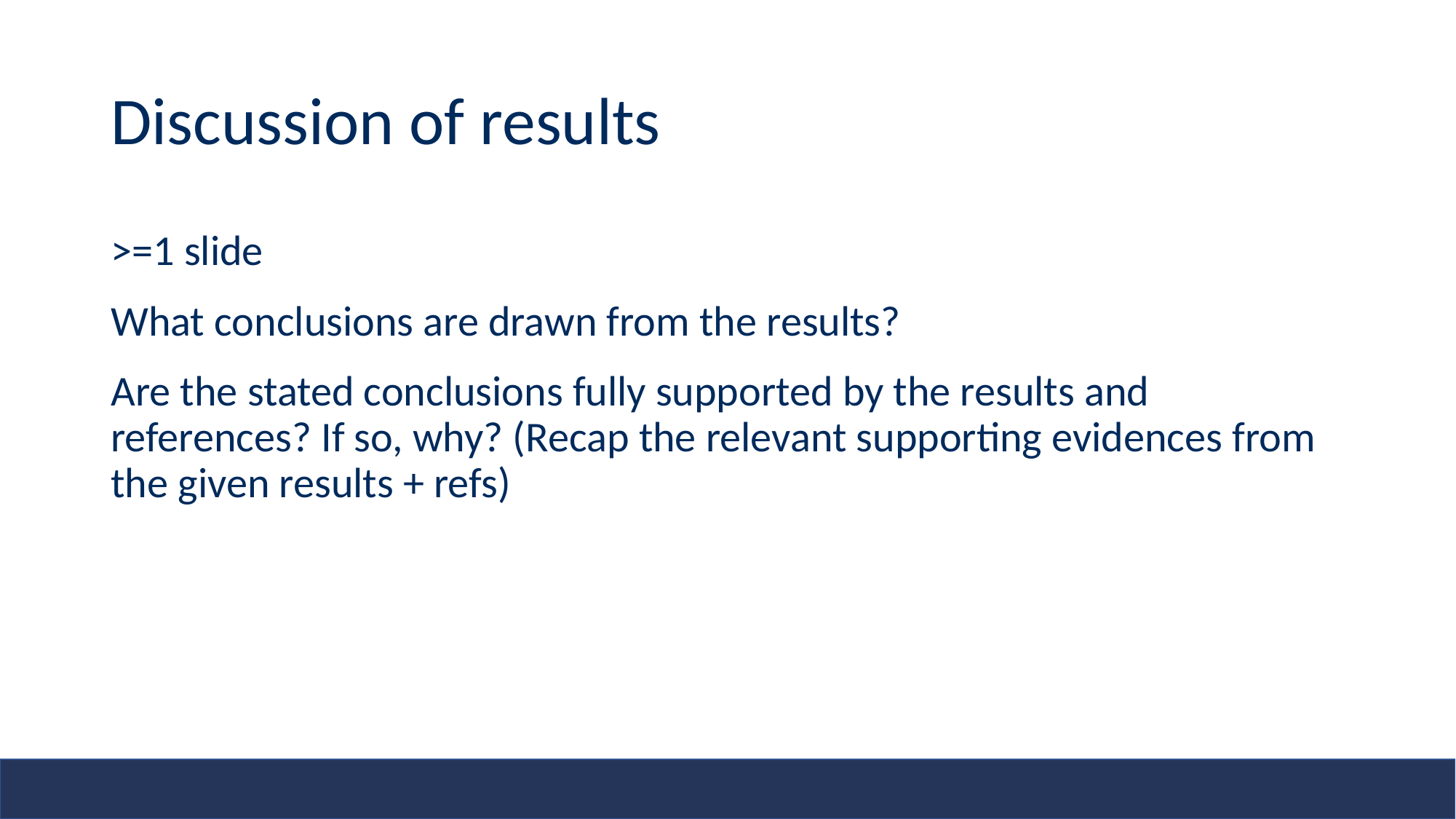

# Discussion of results
>=1 slide
What conclusions are drawn from the results?
Are the stated conclusions fully supported by the results and references? If so, why? (Recap the relevant supporting evidences from the given results + refs)